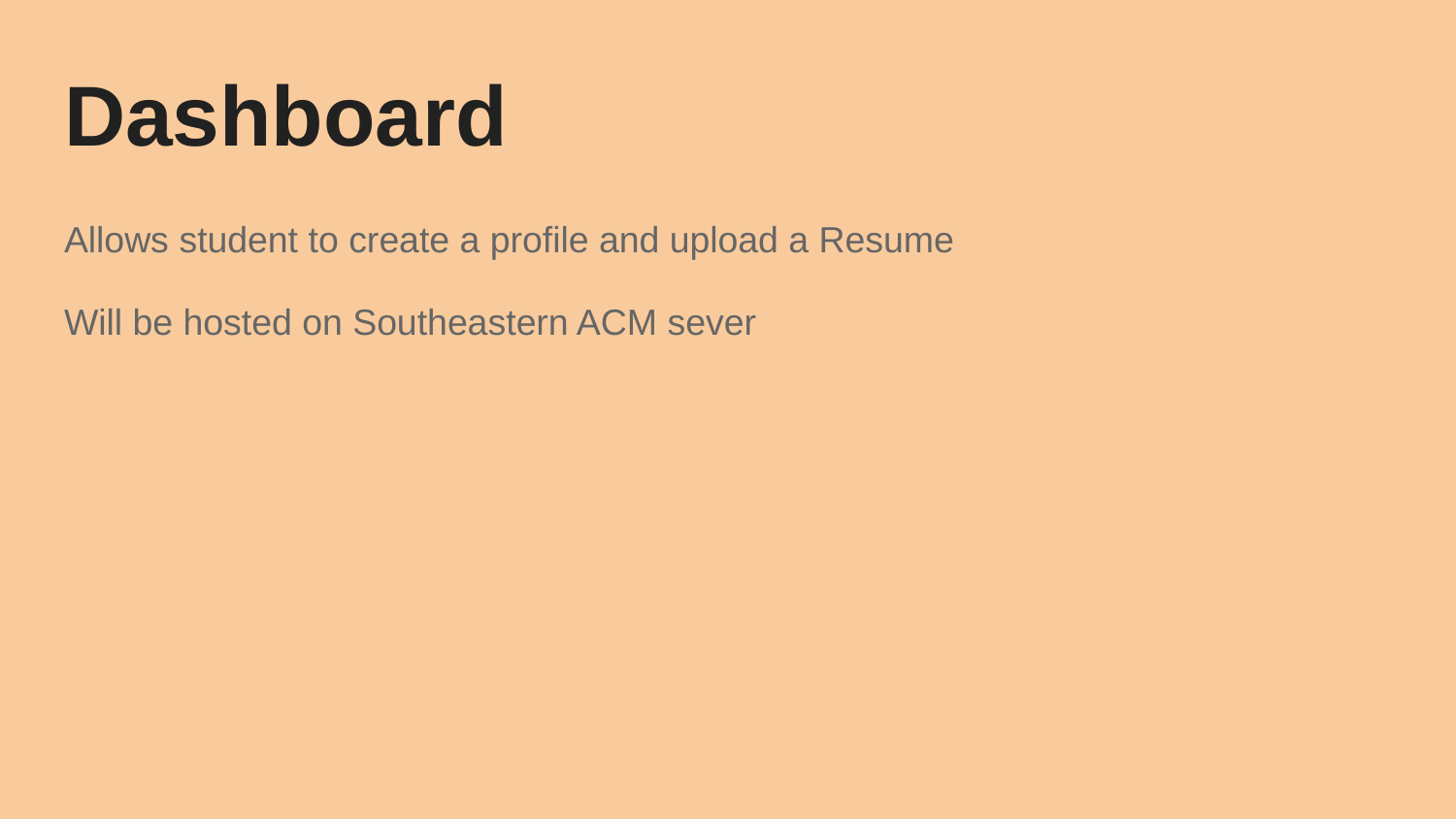

# Dashboard
Allows student to create a profile and upload a Resume
Will be hosted on Southeastern ACM sever